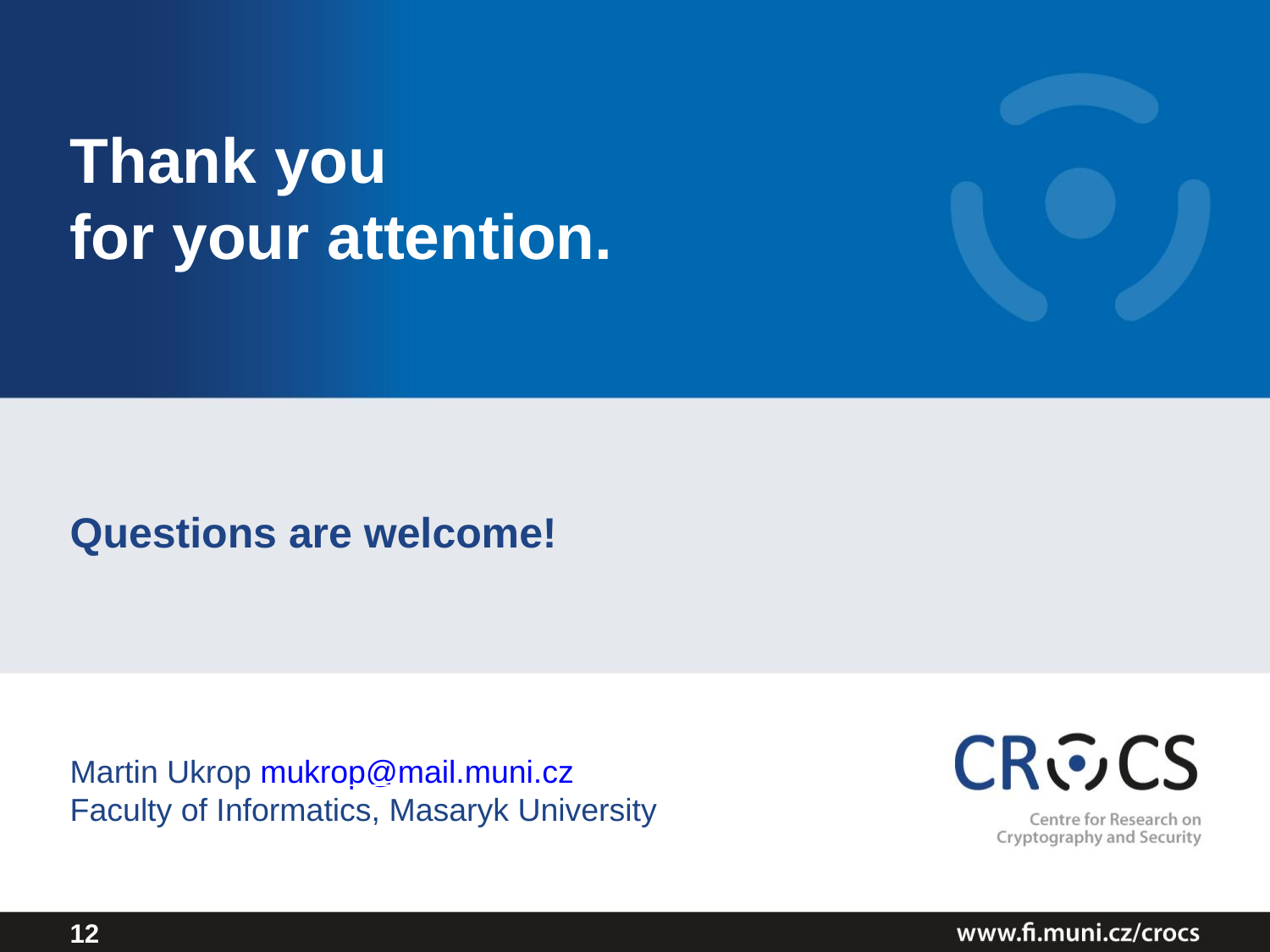

Thank you
for your attention.
Questions are welcome!
Martin Ukrop mukrop@mail.muni.cz
Faculty of Informatics, Masaryk University
12